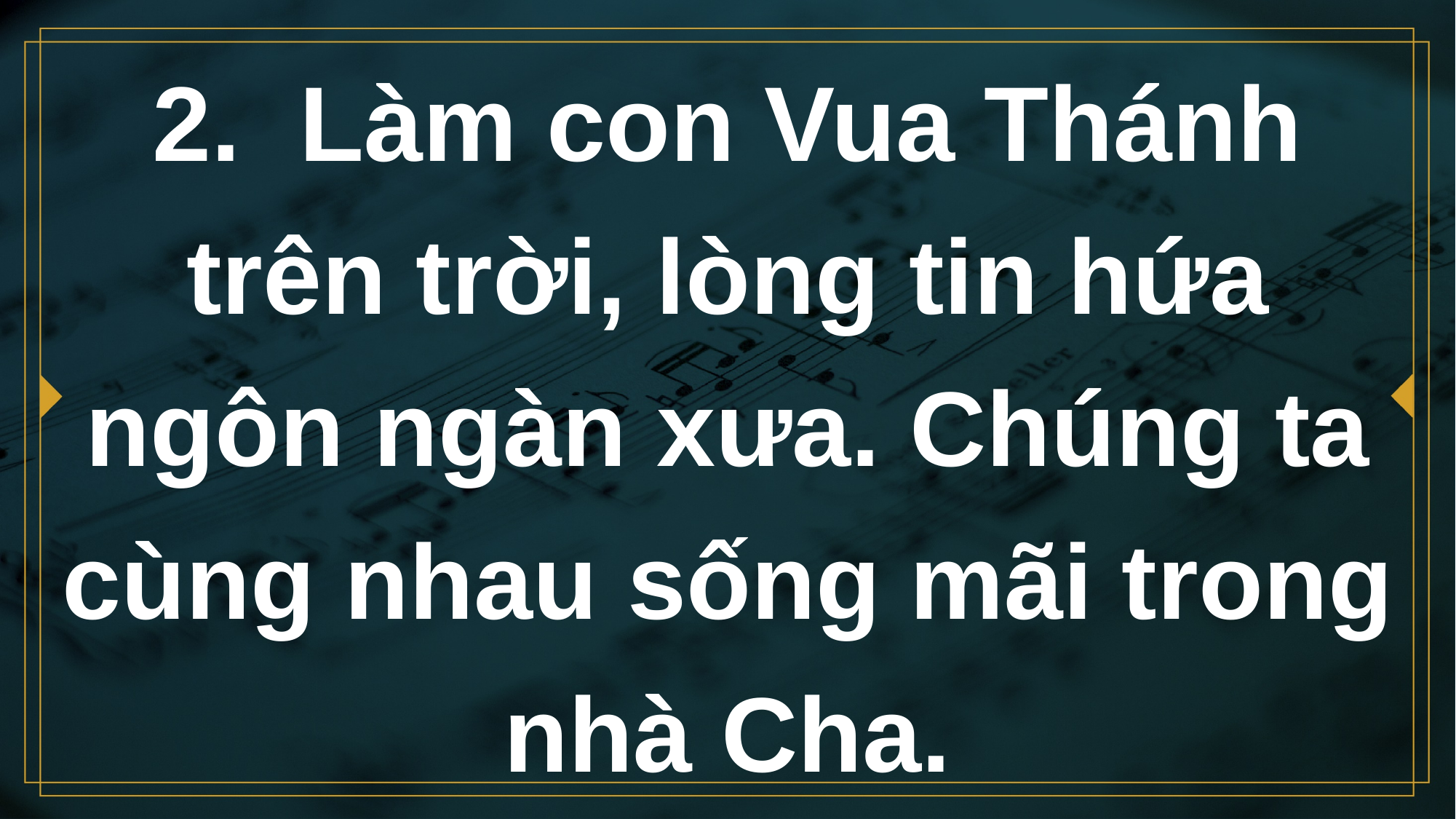

# 2.  Làm con Vua Thánh trên trời, lòng tin hứa ngôn ngàn xưa. Chúng ta cùng nhau sống mãi trong nhà Cha.